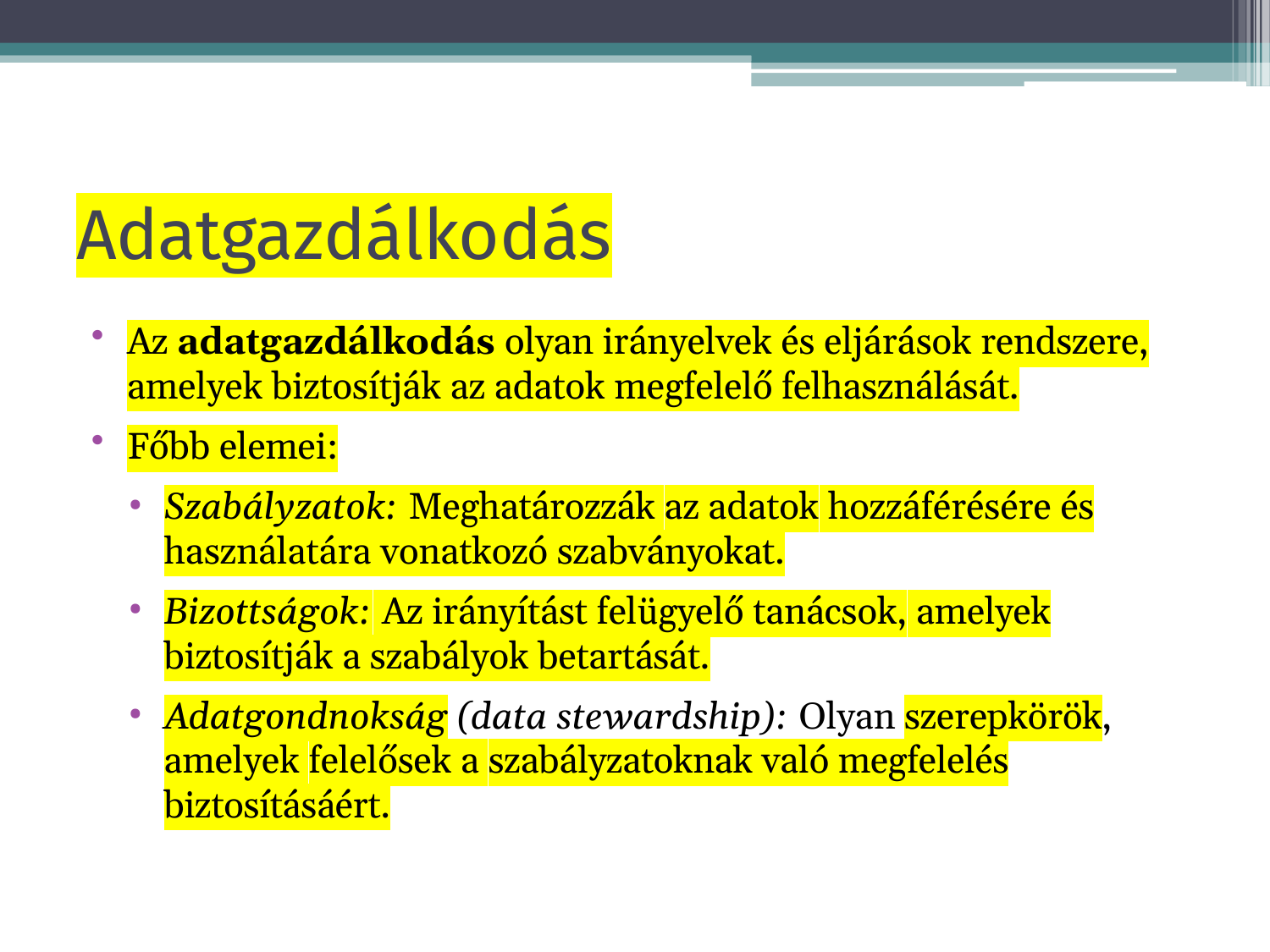

# Adatgazdálkodás
Az adatgazdálkodás olyan irányelvek és eljárások rendszere, amelyek biztosítják az adatok megfelelő felhasználását.
Főbb elemei:
Szabályzatok: Meghatározzák az adatok hozzáférésére és használatára vonatkozó szabványokat.
Bizottságok: Az irányítást felügyelő tanácsok, amelyek
biztosítják a szabályok betartását.
Adatgondnokság (data stewardship): Olyan szerepkörök, amelyek felelősek a szabályzatoknak való megfelelés biztosításáért.